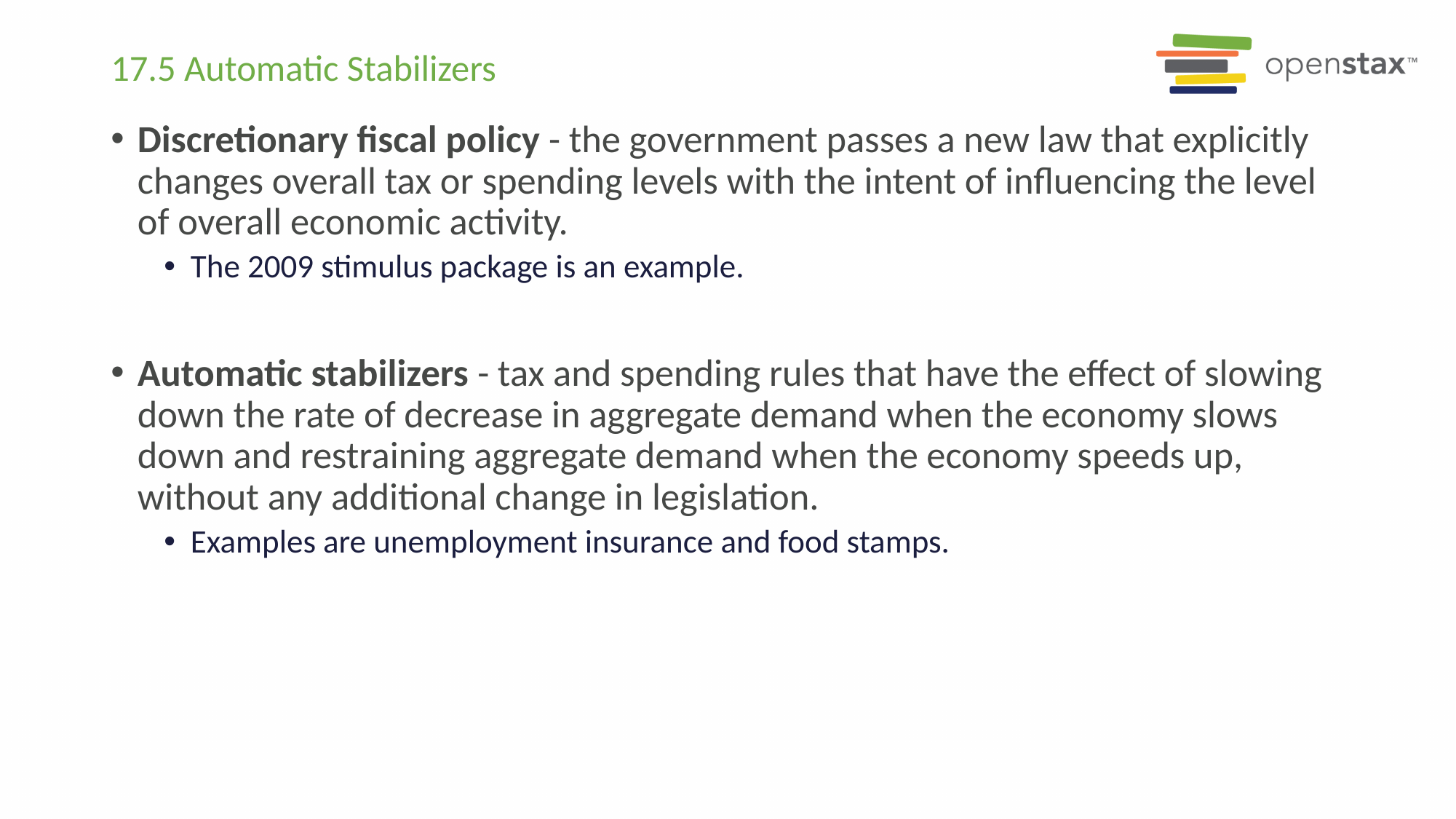

# 17.5 Automatic Stabilizers
Discretionary fiscal policy - the government passes a new law that explicitly changes overall tax or spending levels with the intent of influencing the level of overall economic activity.
The 2009 stimulus package is an example.

Automatic stabilizers - tax and spending rules that have the effect of slowing down the rate of decrease in aggregate demand when the economy slows down and restraining aggregate demand when the economy speeds up, without any additional change in legislation.
Examples are unemployment insurance and food stamps.